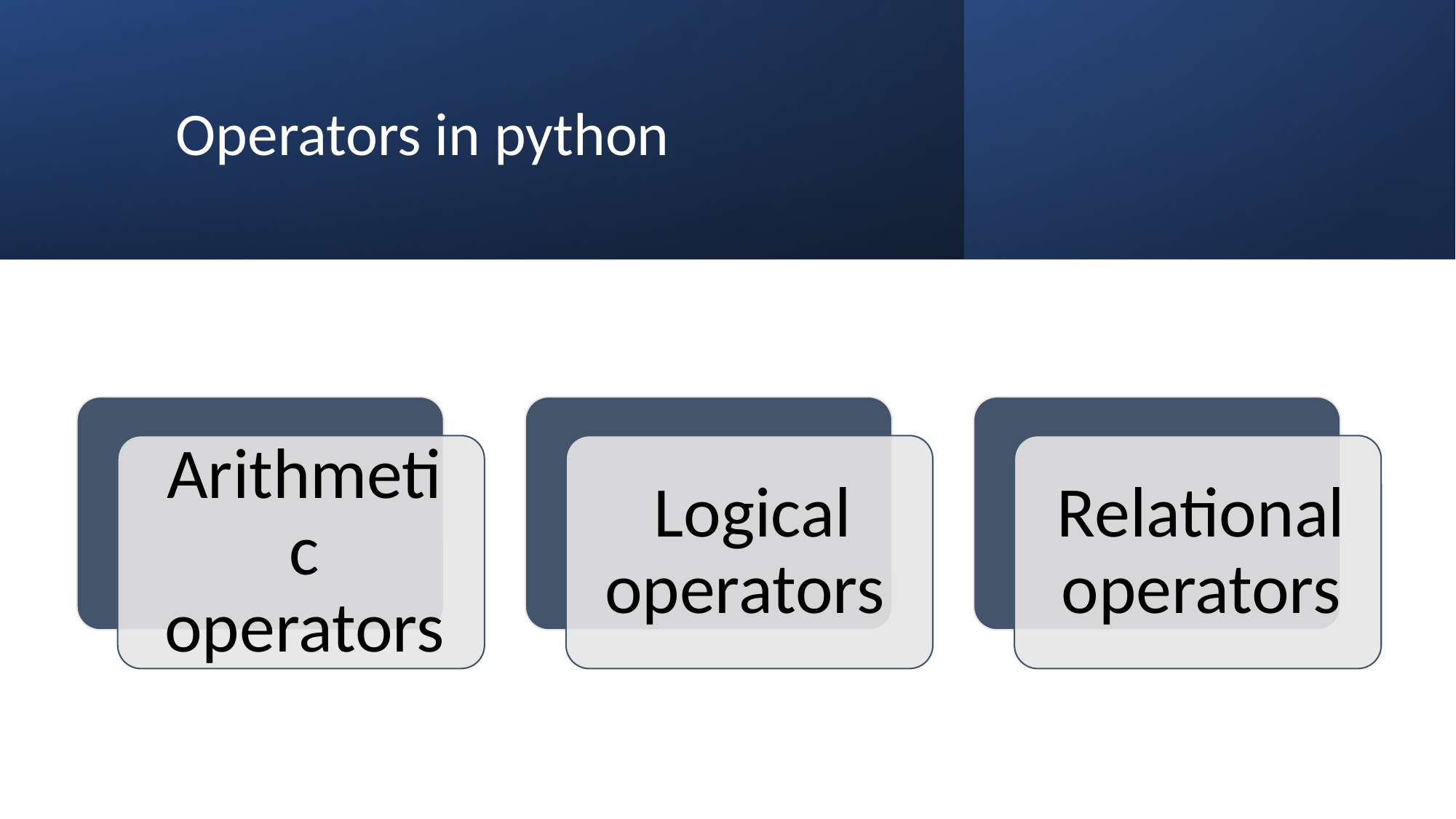

# Operators in python
Arithmetic operators
Logical operators
Relational operators